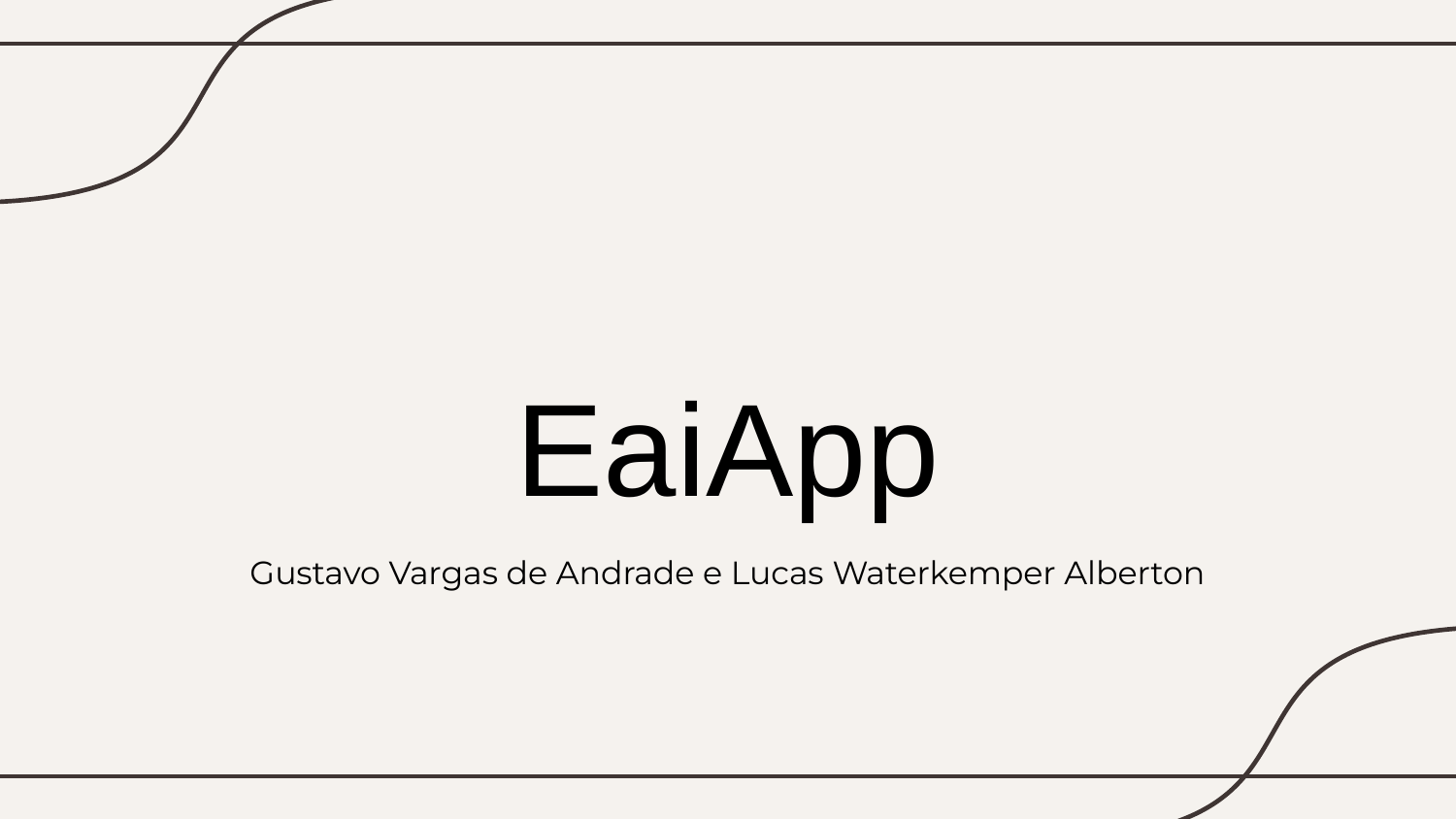

# EaiApp
Gustavo Vargas de Andrade e Lucas Waterkemper Alberton